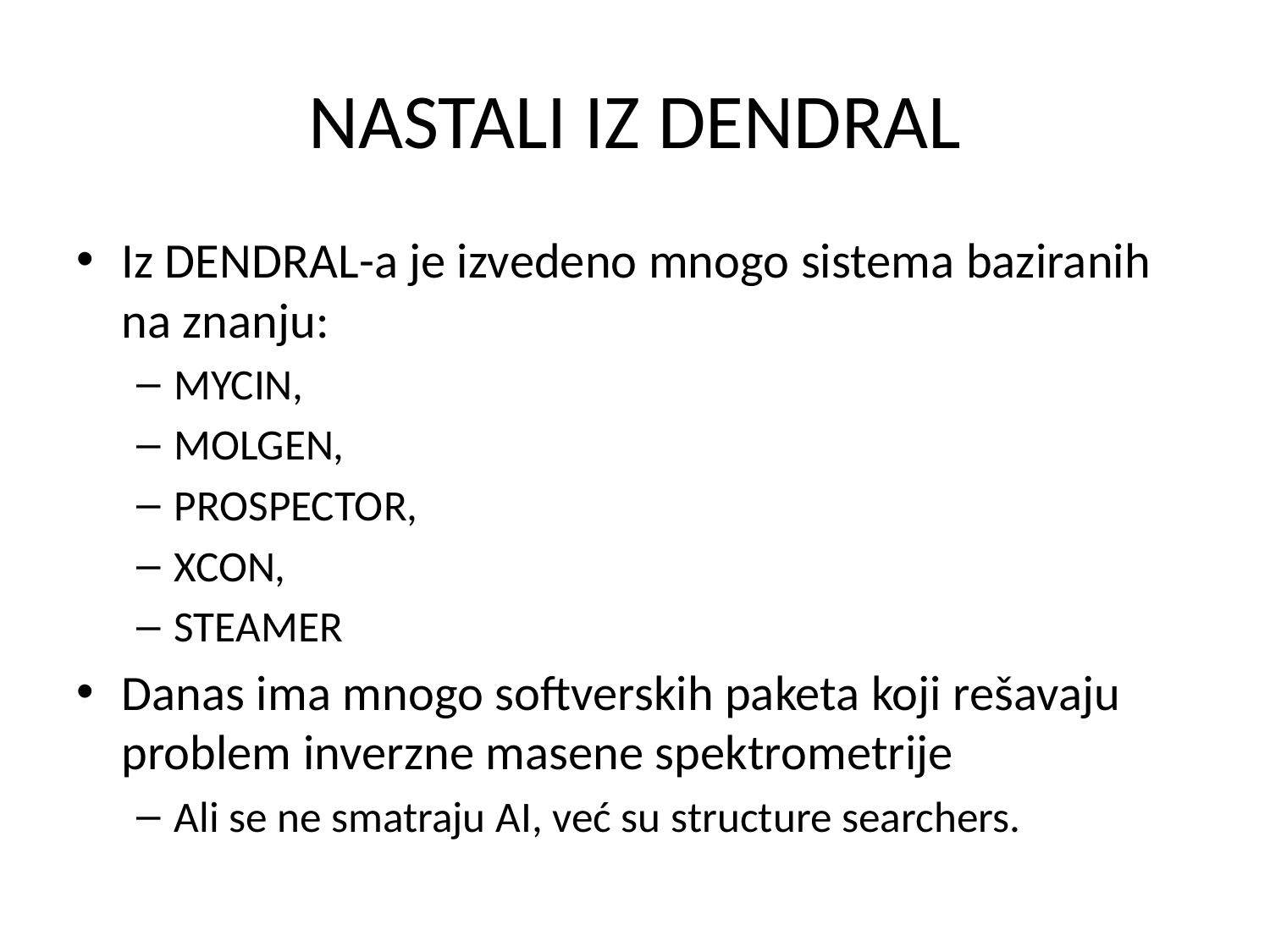

# NASTALI IZ DENDRAL
Iz DENDRAL-a je izvedeno mnogo sistema baziranih na znanju:
MYCIN,
MOLGEN,
PROSPECTOR,
XCON,
STEAMER
Danas ima mnogo softverskih paketa koji rešavaju problem inverzne masene spektrometrije
Ali se ne smatraju AI, već su structure searchers.